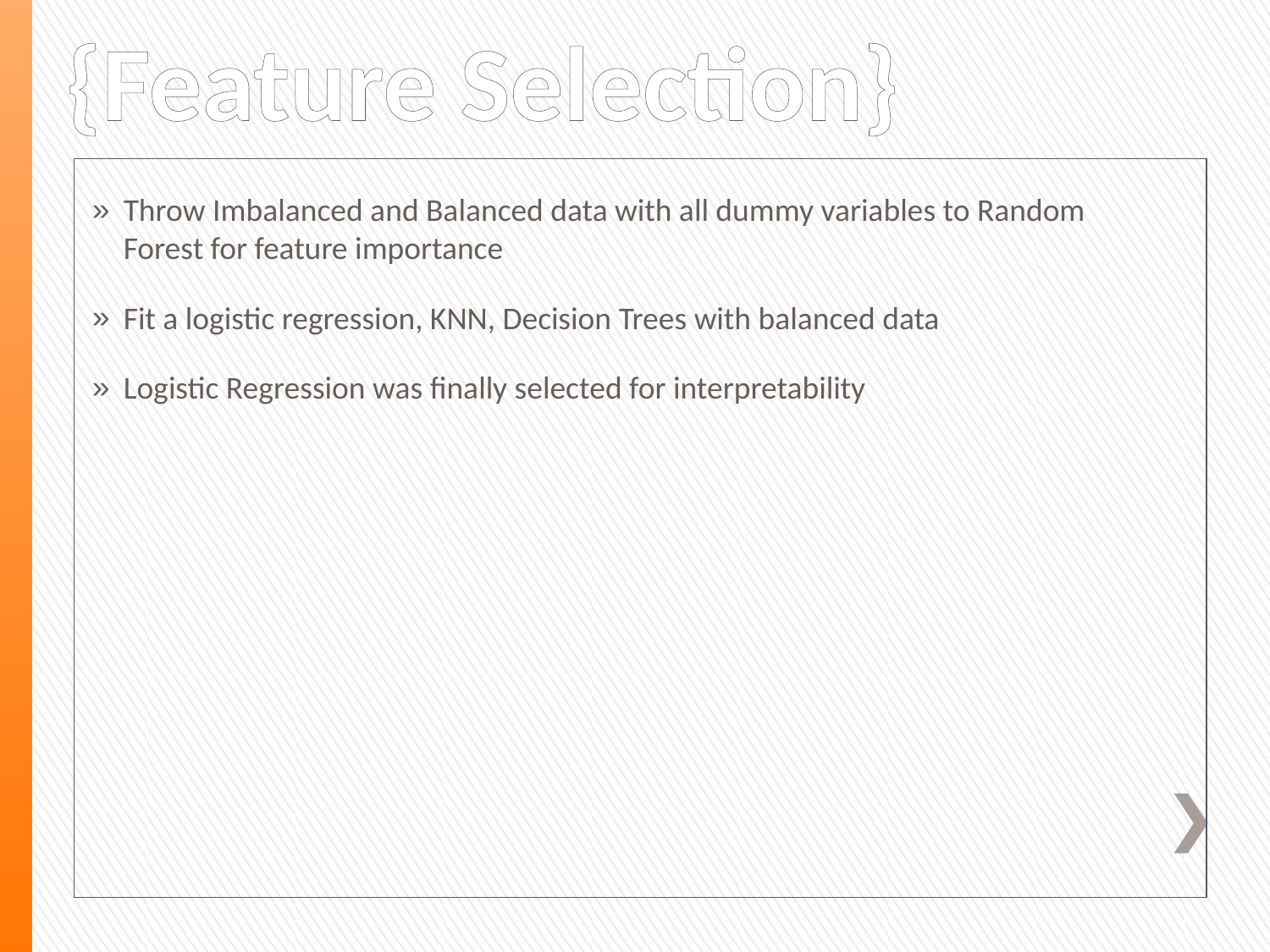

# {Feature Selection}

Throw Imbalanced and Balanced data with all dummy variables to Random Forest for feature importance
Fit a logistic regression, KNN, Decision Trees with balanced data
Logistic Regression was finally selected for interpretability